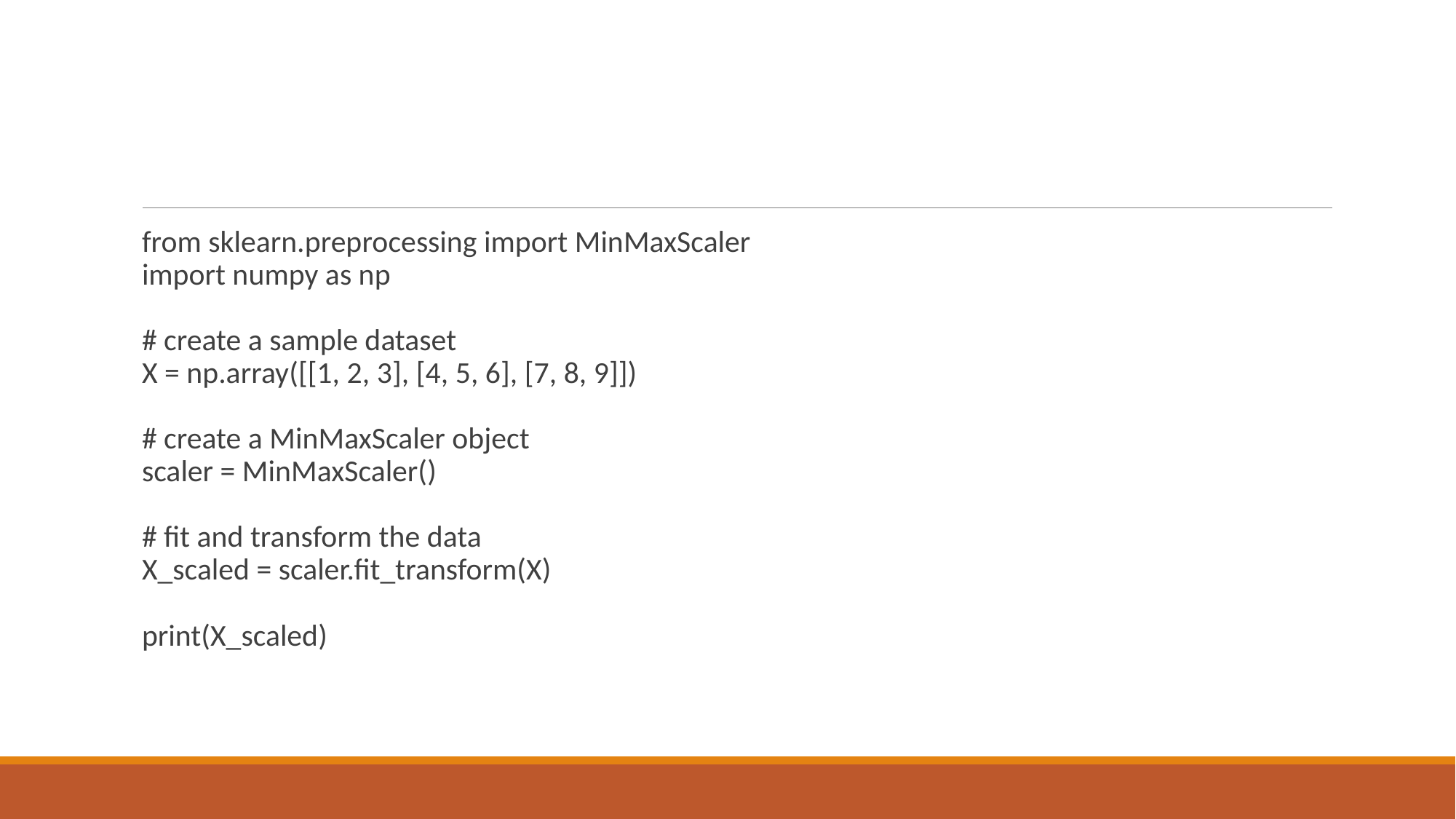

#
from sklearn.preprocessing import MinMaxScaler
import numpy as np

# create a sample dataset
X = np.array([[1, 2, 3], [4, 5, 6], [7, 8, 9]])

# create a MinMaxScaler object
scaler = MinMaxScaler()

# fit and transform the data
X_scaled = scaler.fit_transform(X)

print(X_scaled)